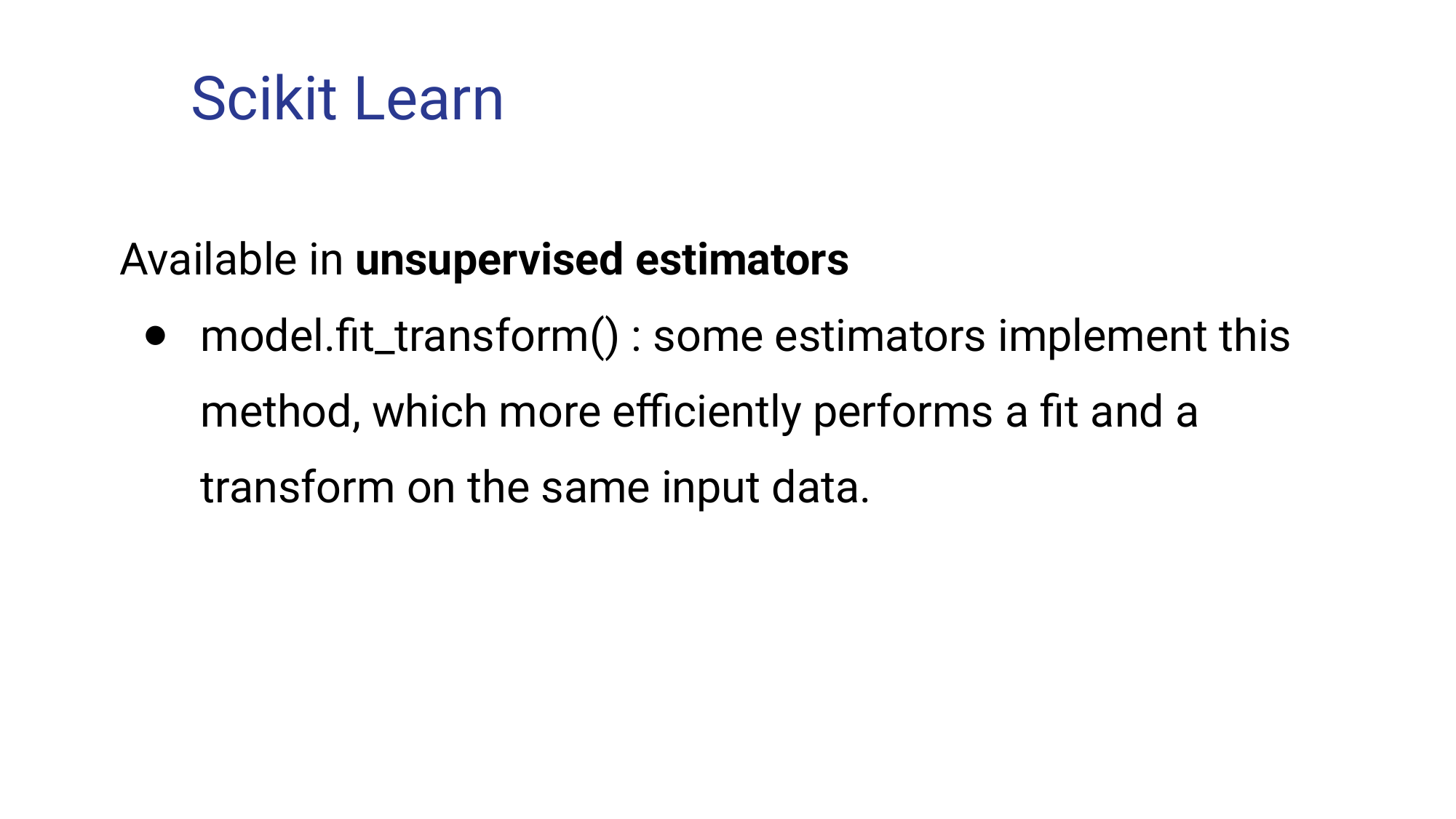

Scikit Learn
Available in unsupervised estimators
model.fit_transform() : some estimators implement this method, which more efficiently performs a fit and a transform on the same input data.